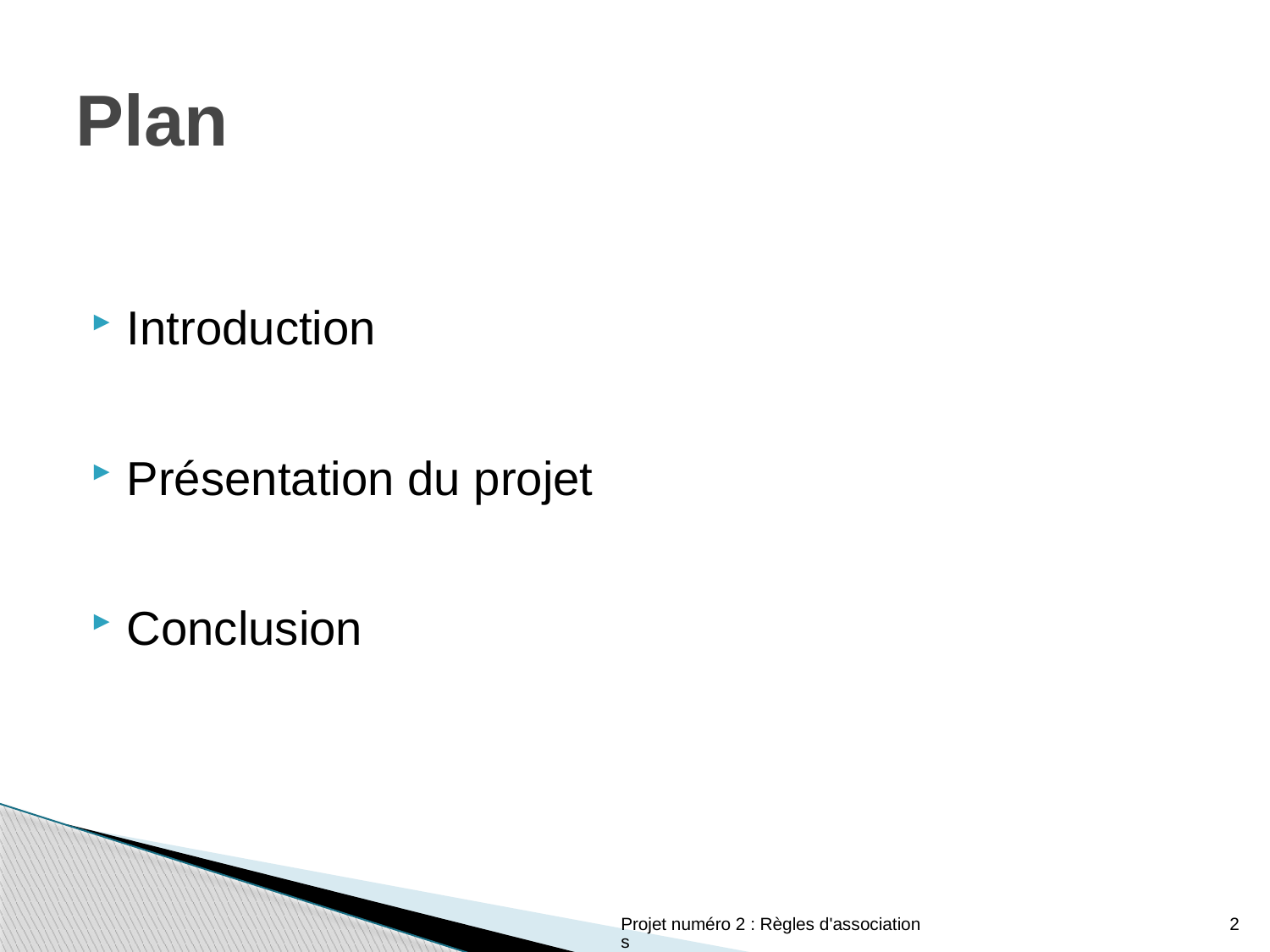

# Plan
Introduction
Présentation du projet
Conclusion
Projet numéro 2 : Règles d'associations
2